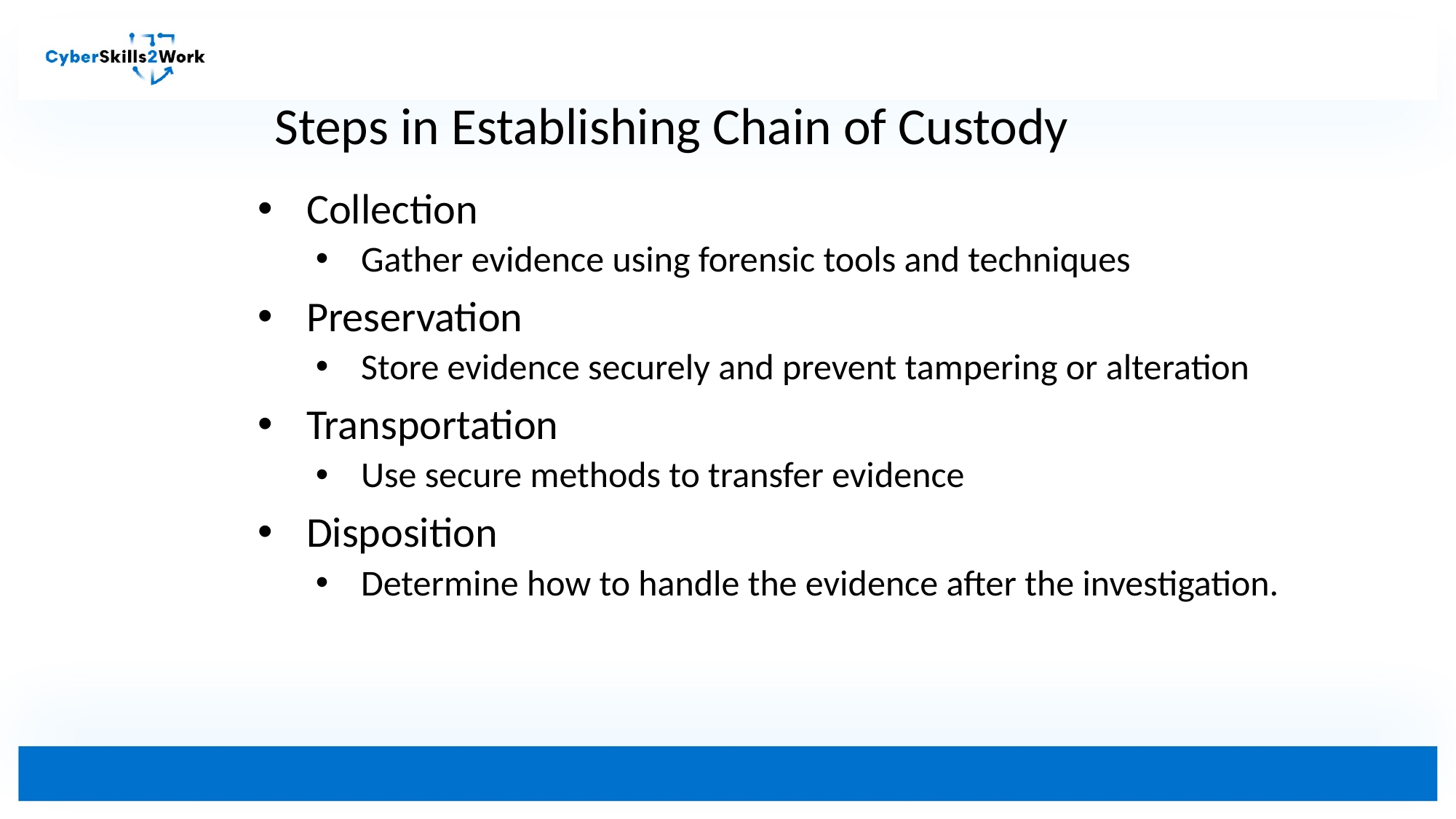

# Steps in Establishing Chain of Custody
Collection
Gather evidence using forensic tools and techniques
Preservation
Store evidence securely and prevent tampering or alteration
Transportation
Use secure methods to transfer evidence
Disposition
Determine how to handle the evidence after the investigation.